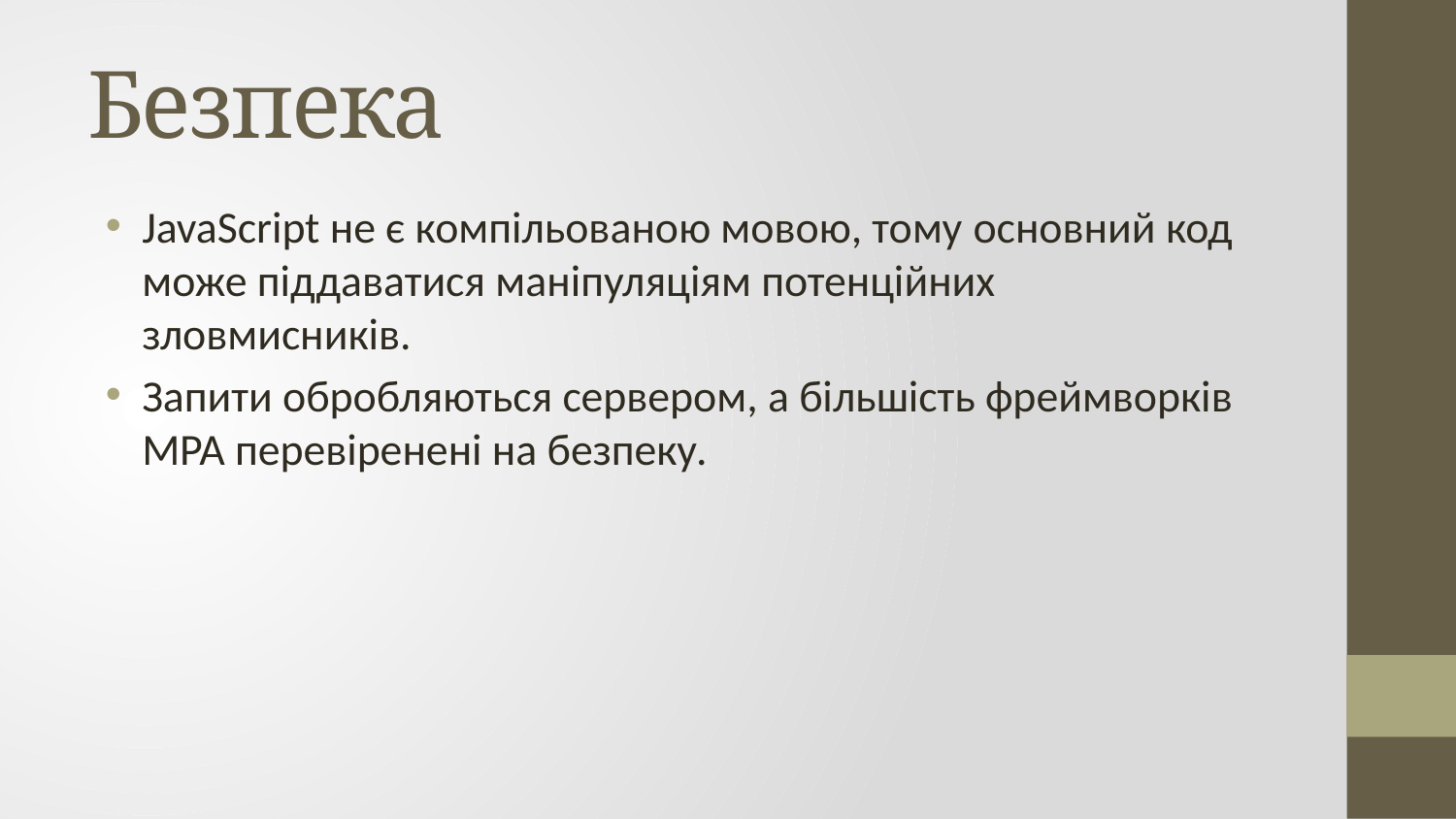

# Безпека
JavaScript не є компільованою мовою, тому основний код може піддаватися маніпуляціям потенційних зловмисників.
Запити обробляються сервером, а більшість фреймворків MPA перевіренені на безпеку.